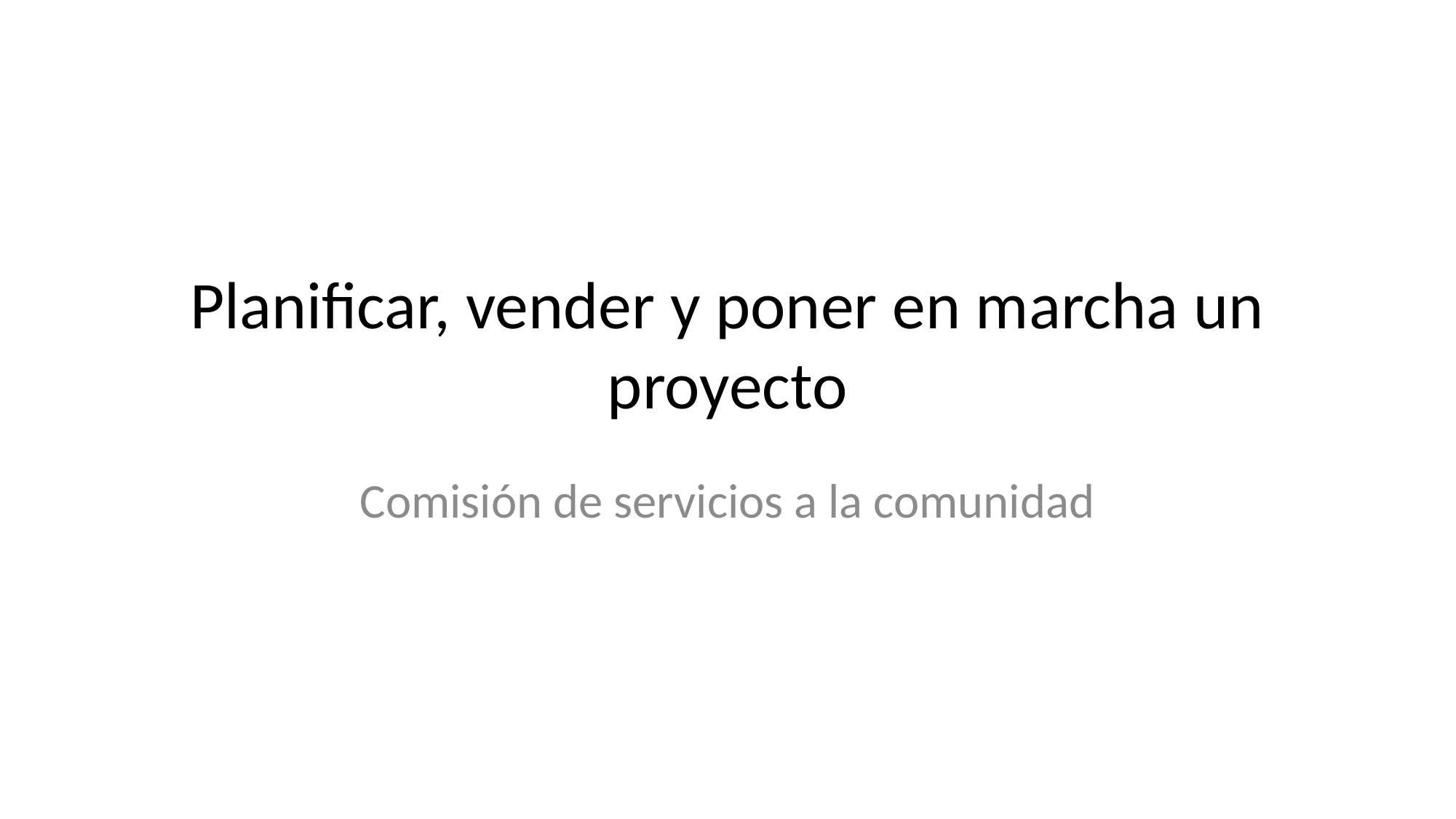

# Planificar, vender y poner en marcha un proyecto
Comisión de servicios a la comunidad